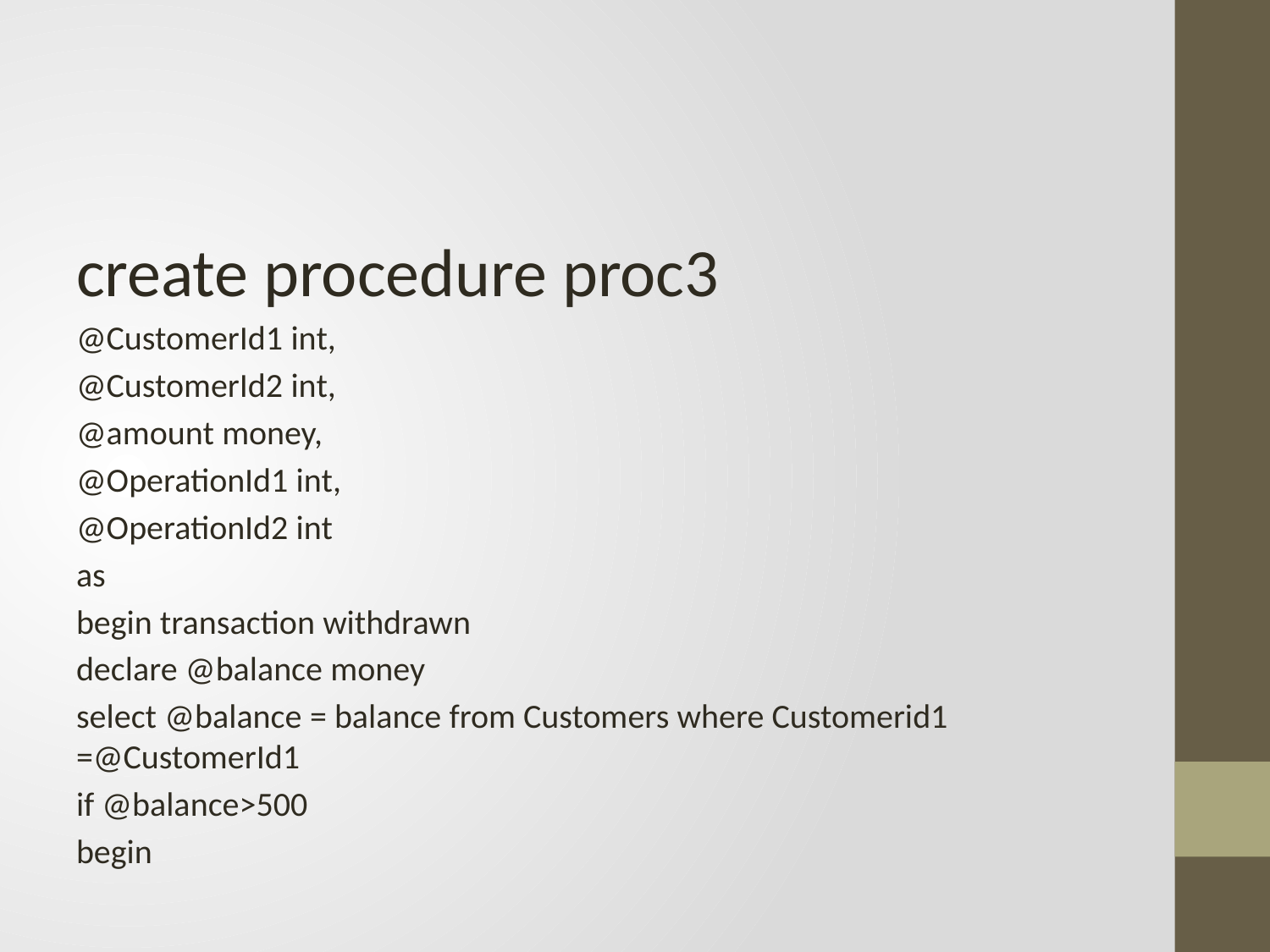

#
create procedure proc3
@CustomerId1 int,
@CustomerId2 int,
@amount money,
@OperationId1 int,
@OperationId2 int
as
begin transaction withdrawn
declare @balance money
select @balance = balance from Customers where Customerid1 =@CustomerId1
if @balance>500
begin